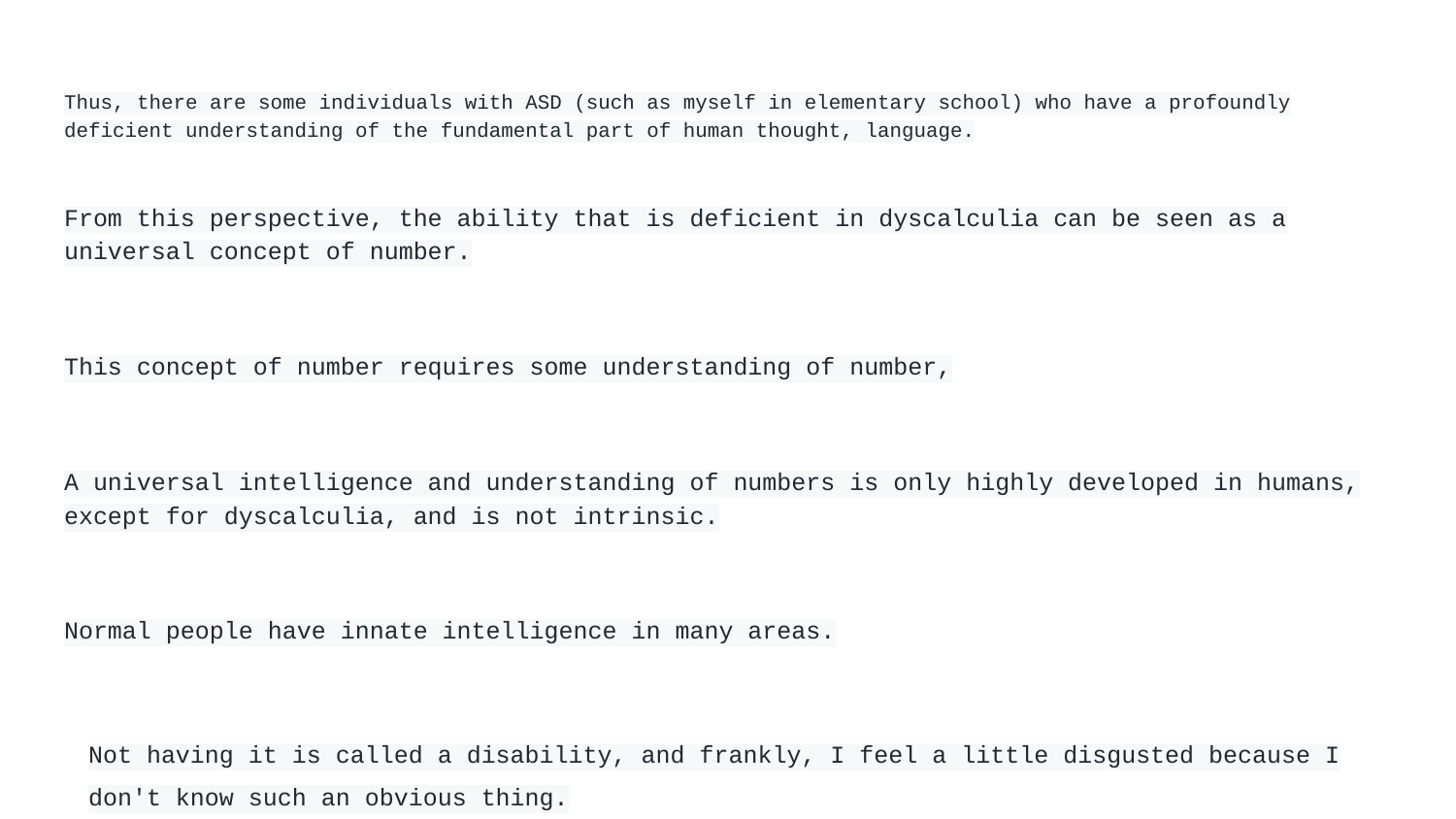

# Thus, there are some individuals with ASD (such as myself in elementary school) who have a profoundly deficient understanding of the fundamental part of human thought, language.
From this perspective, the ability that is deficient in dyscalculia can be seen as a universal concept of number.

This concept of number requires some understanding of number,

A universal intelligence and understanding of numbers is only highly developed in humans, except for dyscalculia, and is not intrinsic.

Normal people have innate intelligence in many areas.

Not having it is called a disability, and frankly, I feel a little disgusted because I don't know such an obvious thing.